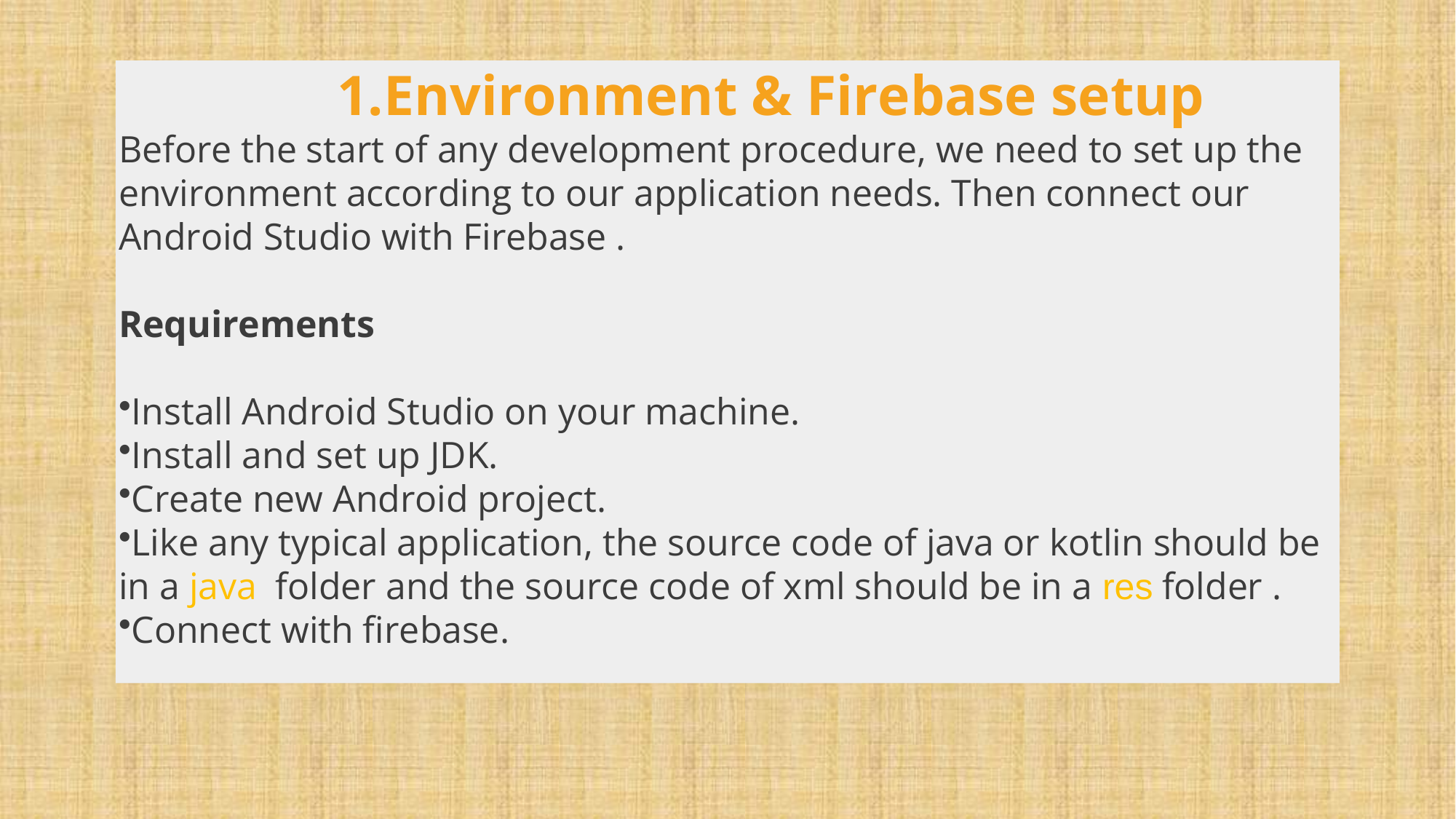

1.Environment & Firebase setup
Before the start of any development procedure, we need to set up the environment according to our application needs. Then connect our Android Studio with Firebase .

Requirements

Install Android Studio on your machine.
Install and set up JDK.
Create new Android project.
Like any typical application, the source code of java or kotlin should be in a java  folder and the source code of xml should be in a res folder .
Connect with firebase.